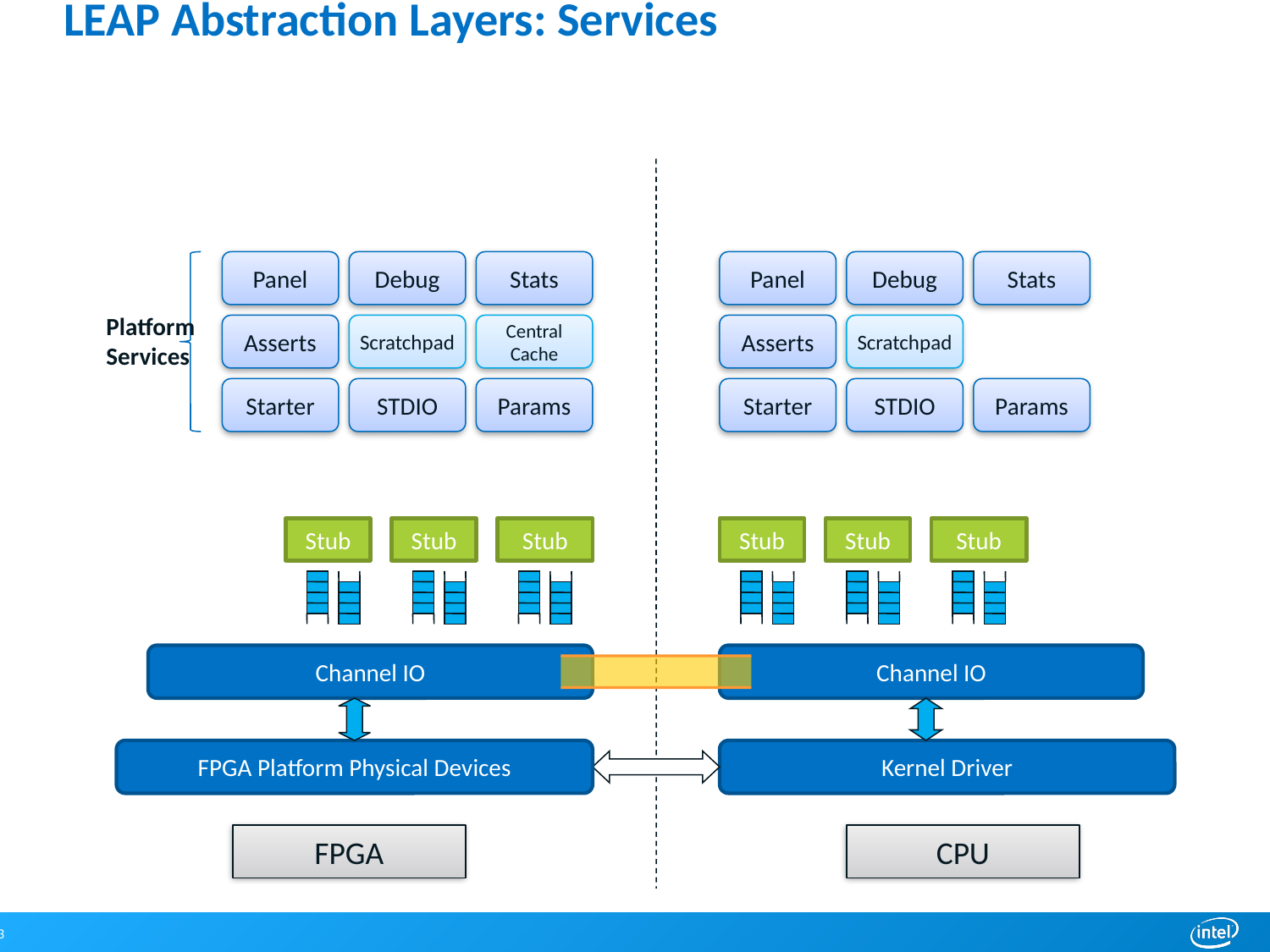

# LEAP Abstraction Layers: Services

Panel
Debug
Stats
Panel
Debug
Stats
Platform
Services
Asserts
Scratchpad
Central
Cache
Asserts
Scratchpad
Starter
STDIO
Params
Starter
STDIO
Params
Stub
Stub
Stub
Stub
Stub
Stub

Channel IO
Channel IO

FPGA Platform Physical Devices
Kernel Driver

FPGA
CPU